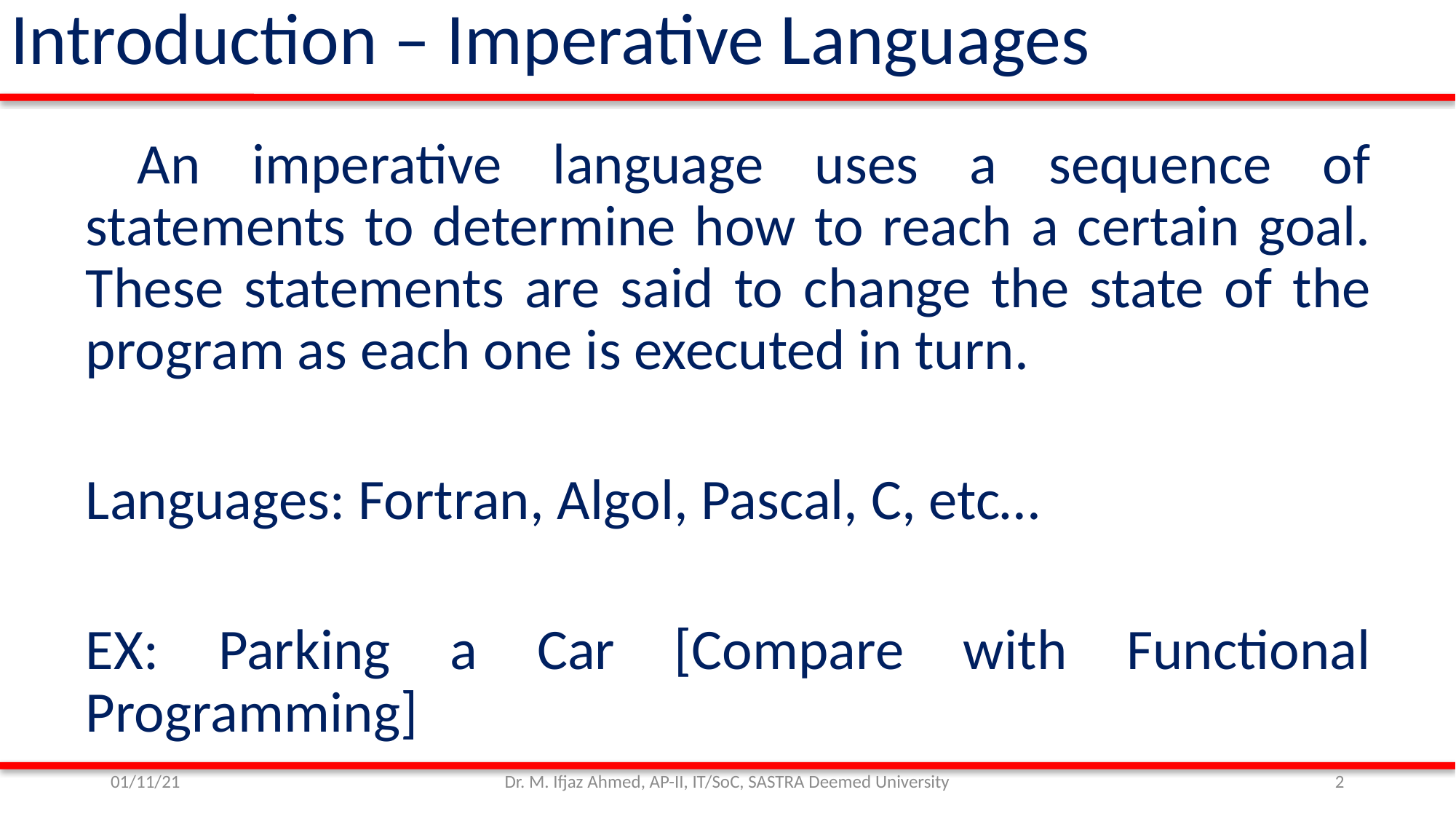

Introduction – Imperative Languages

 An imperative language uses a sequence of statements to determine how to reach a certain goal. These statements are said to change the state of the program as each one is executed in turn.

Languages: Fortran, Algol, Pascal, C, etc…

EX: Parking a Car [Compare with Functional Programming]
01/11/21
Dr. M. Ifjaz Ahmed, AP-II, IT/SoC, SASTRA Deemed University
2